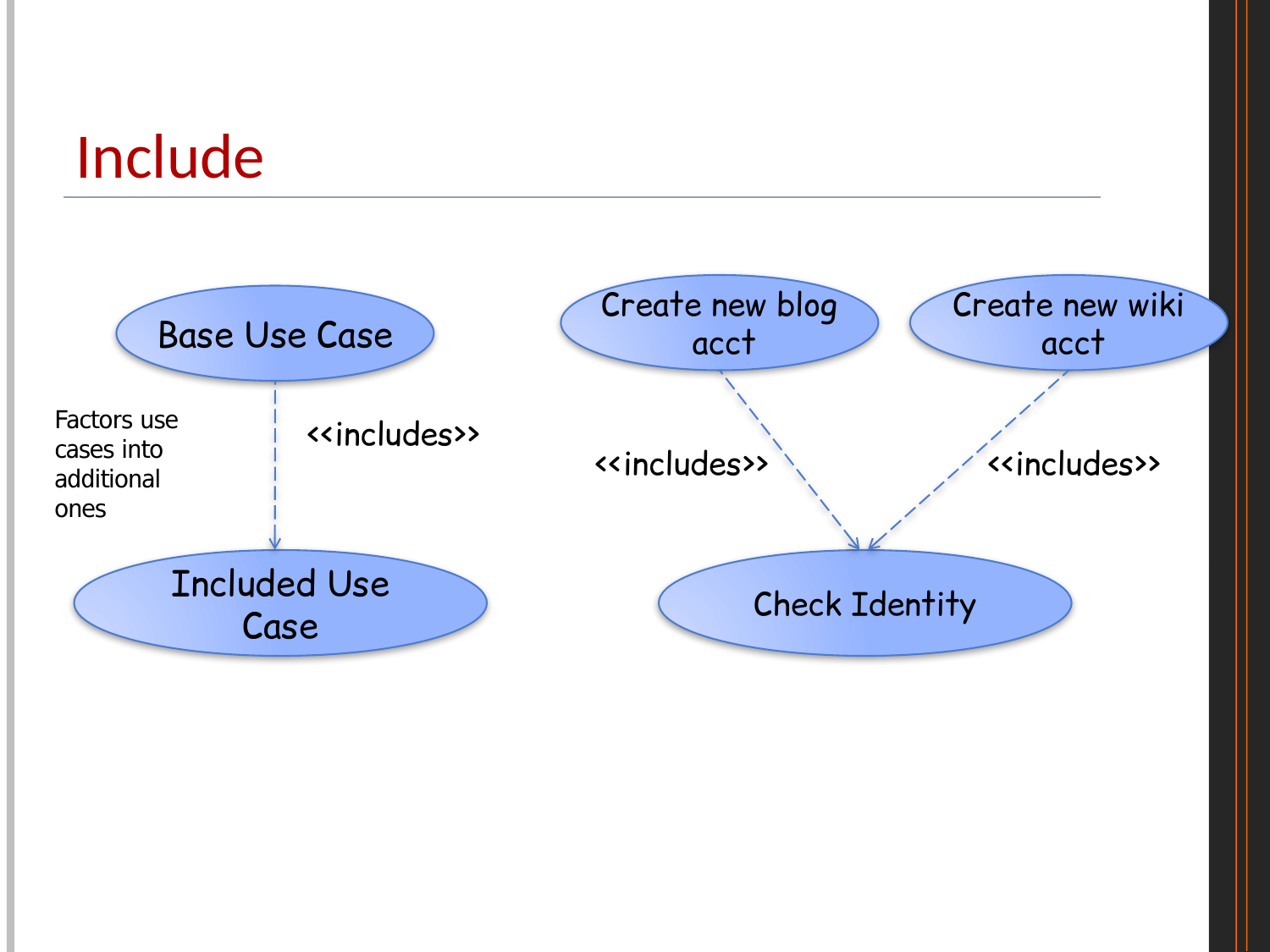

# Include
Create new blog
 acct
Create new wiki
 acct
Base Use Case

Factors use cases into additional ones
<<includes>>
Included Use
Case

<<includes>>
<<includes>>
Check Identity